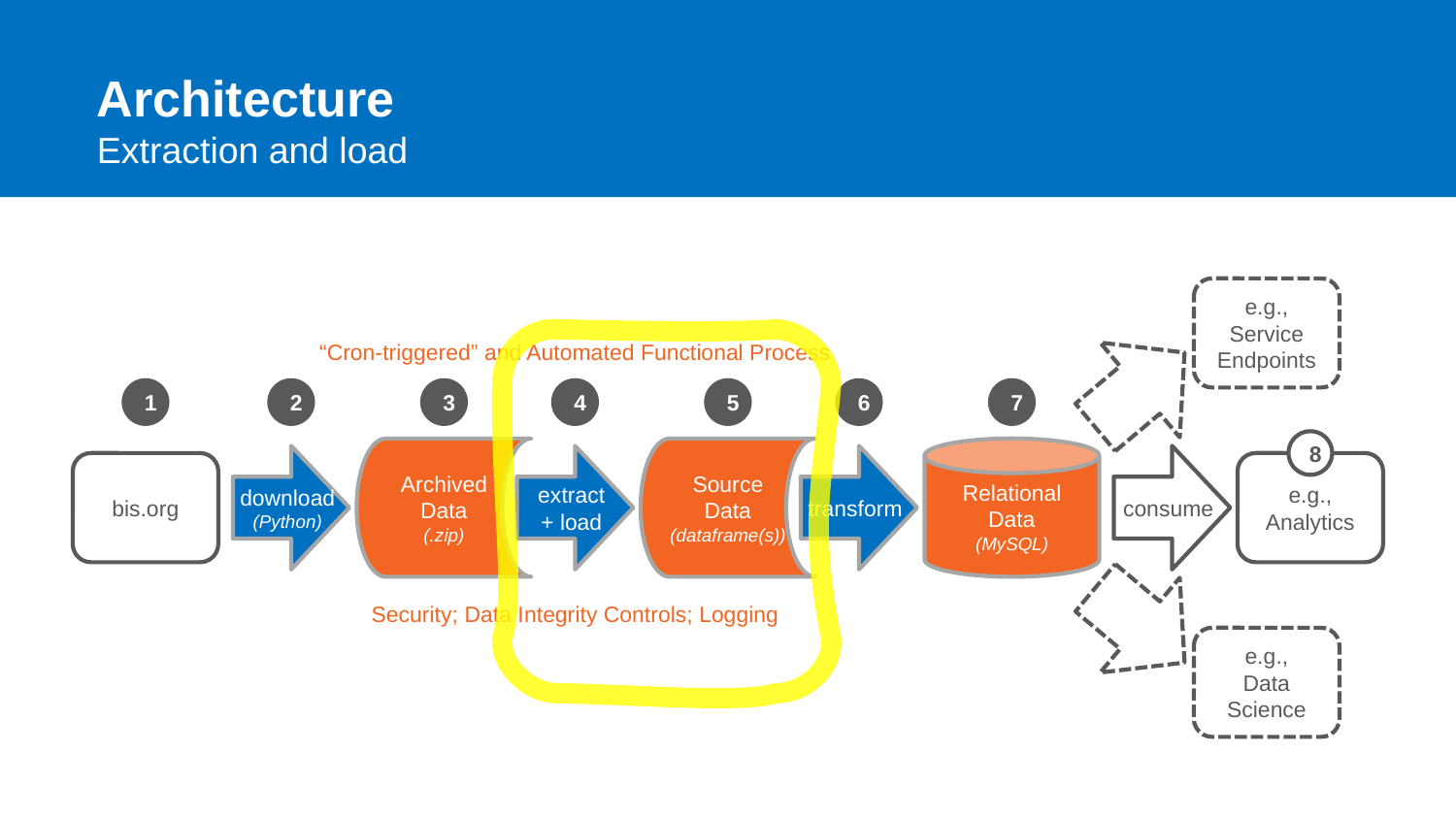

# Architecture Extraction and load
e.g.,
Service
Endpoints

8

e.g.,
Analytics
consume

e.g.,
Data Science
“Cron-triggered” and Automated Functional Process

1
2
3
Archived
Data
(.zip)

bis.org
download
(Python)
4
5
Source
Data
(dataframe(s))

extract
+ load
6
7
Relational
Data
(MySQL)

transform
Security; Data Integrity Controls; Logging